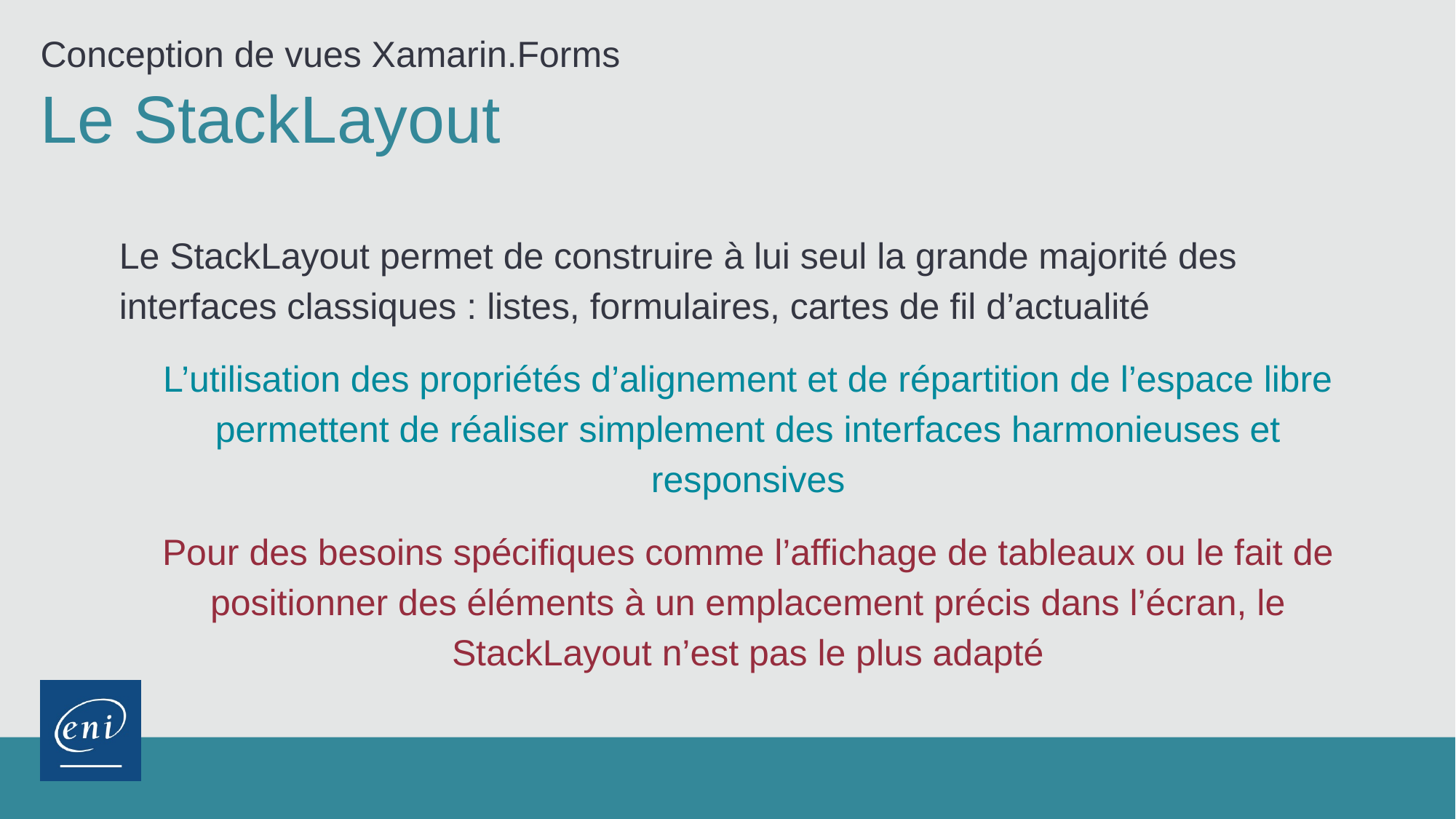

Conception de vues Xamarin.Forms
Le StackLayout
Le StackLayout permet de construire à lui seul la grande majorité des interfaces classiques : listes, formulaires, cartes de fil d’actualité
L’utilisation des propriétés d’alignement et de répartition de l’espace libre permettent de réaliser simplement des interfaces harmonieuses et responsives
Pour des besoins spécifiques comme l’affichage de tableaux ou le fait de positionner des éléments à un emplacement précis dans l’écran, le StackLayout n’est pas le plus adapté